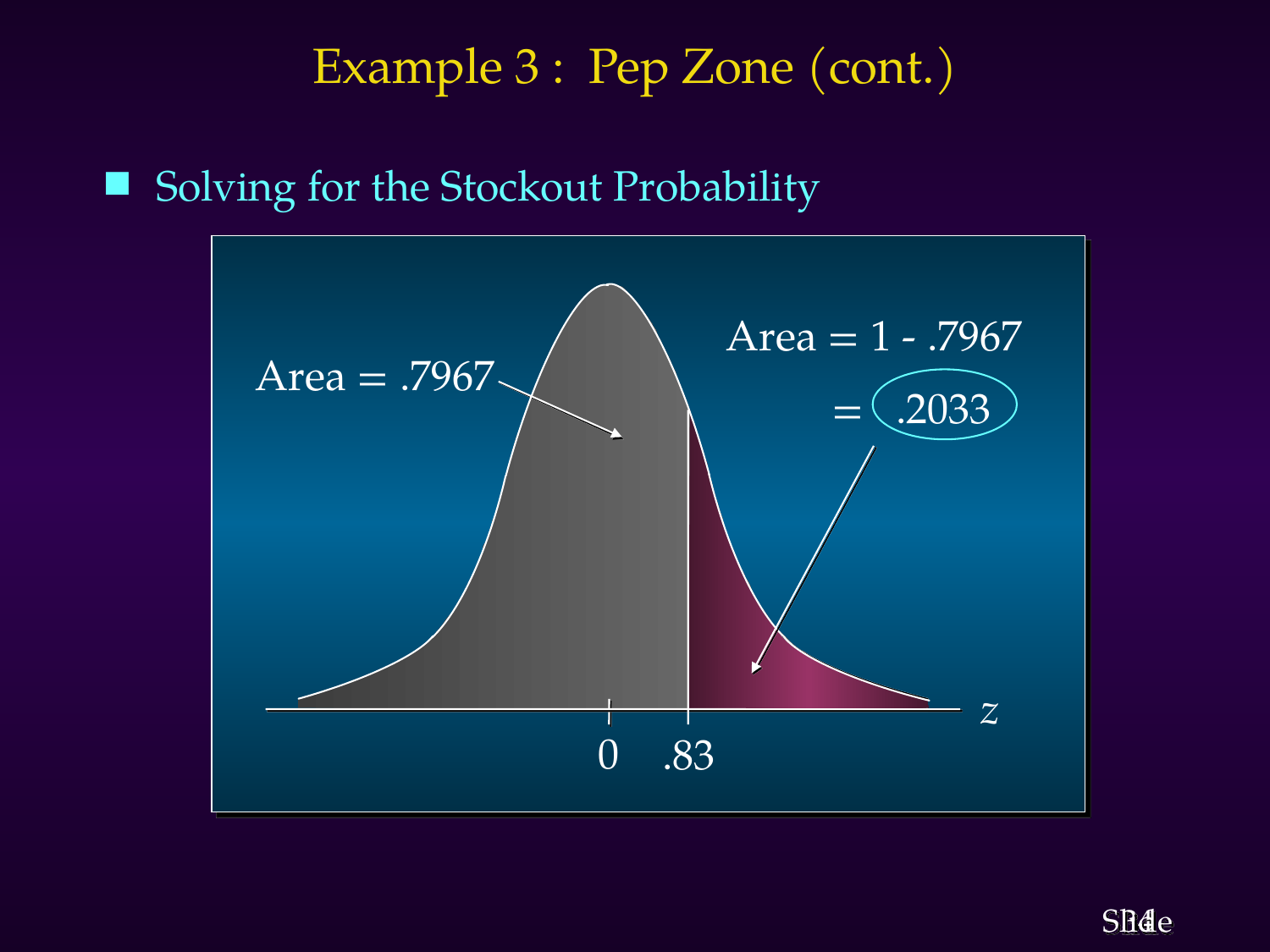

Example 3 :  Pep Zone (cont.)
Solving for the Stockout Probability

Area = 1 - .7967

          =   .2033
Area = .7967

z

0
.83